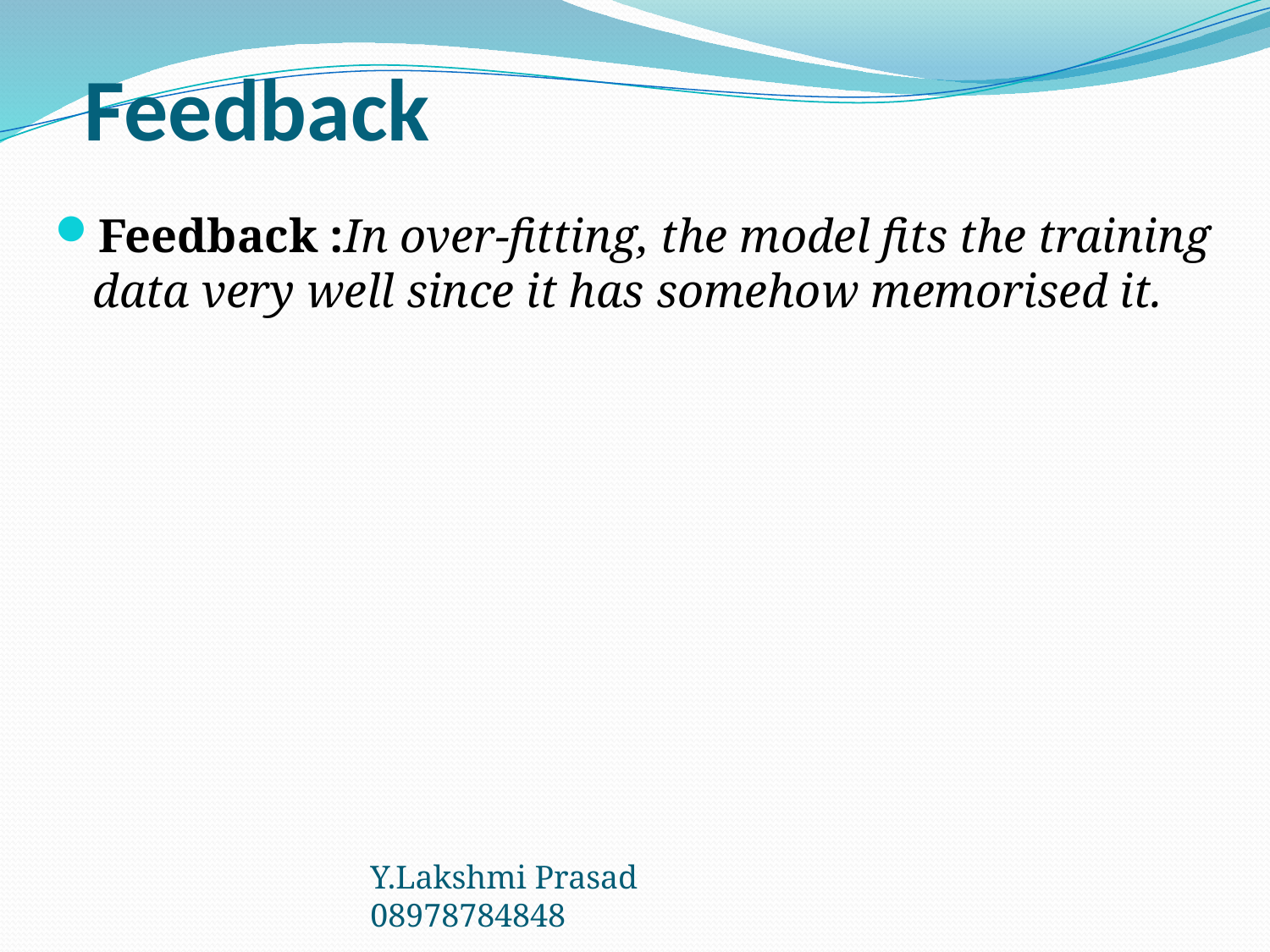

# Feedback
Feedback :In over-fitting, the model fits the training data very well since it has somehow memorised it.
Y.Lakshmi Prasad 08978784848